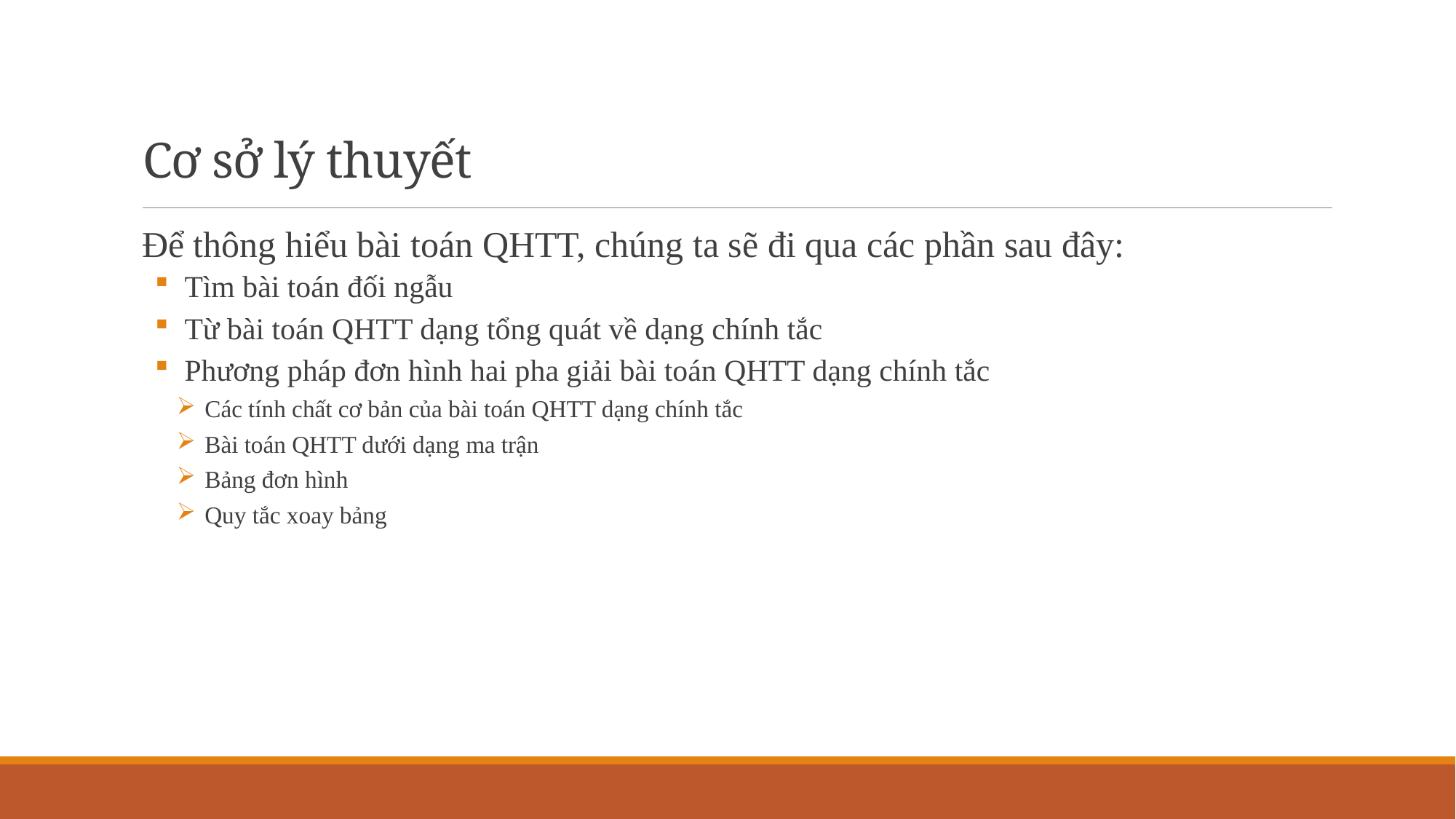

Cơ sở lý thuyết
Để thông hiểu bài toán QHTT, chúng ta sẽ đi qua các phần sau đây:
 Tìm bài toán đối ngẫu
 Từ bài toán QHTT dạng tổng quát về dạng chính tắc
 Phương pháp đơn hình hai pha giải bài toán QHTT dạng chính tắc
 Các tính chất cơ bản của bài toán QHTT dạng chính tắc
 Bài toán QHTT dưới dạng ma trận
 Bảng đơn hình
 Quy tắc xoay bảng